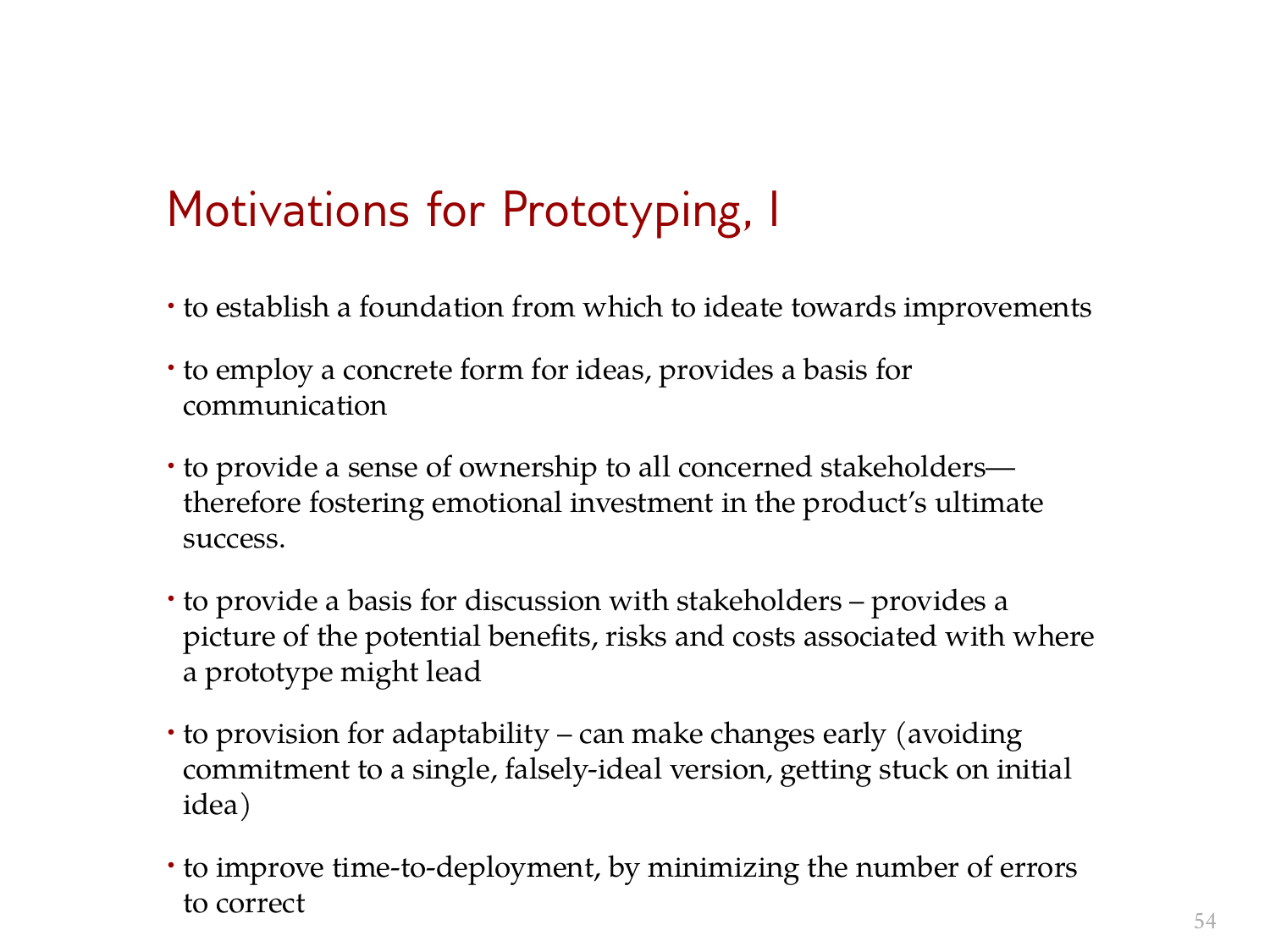

# Motivations for Prototyping, I
to establish a foundation from which to ideate towards improvements
to employ a concrete form for ideas, provides a basis for communication
to provide a sense of ownership to all concerned stakeholders—therefore fostering emotional investment in the product’s ultimate success.
to provide a basis for discussion with stakeholders – provides a picture of the potential benefits, risks and costs associated with where a prototype might lead
to provision for adaptability – can make changes early (avoiding commitment to a single, falsely-ideal version, getting stuck on initial idea)
to improve time-to-deployment, by minimizing the number of errors to correct

54